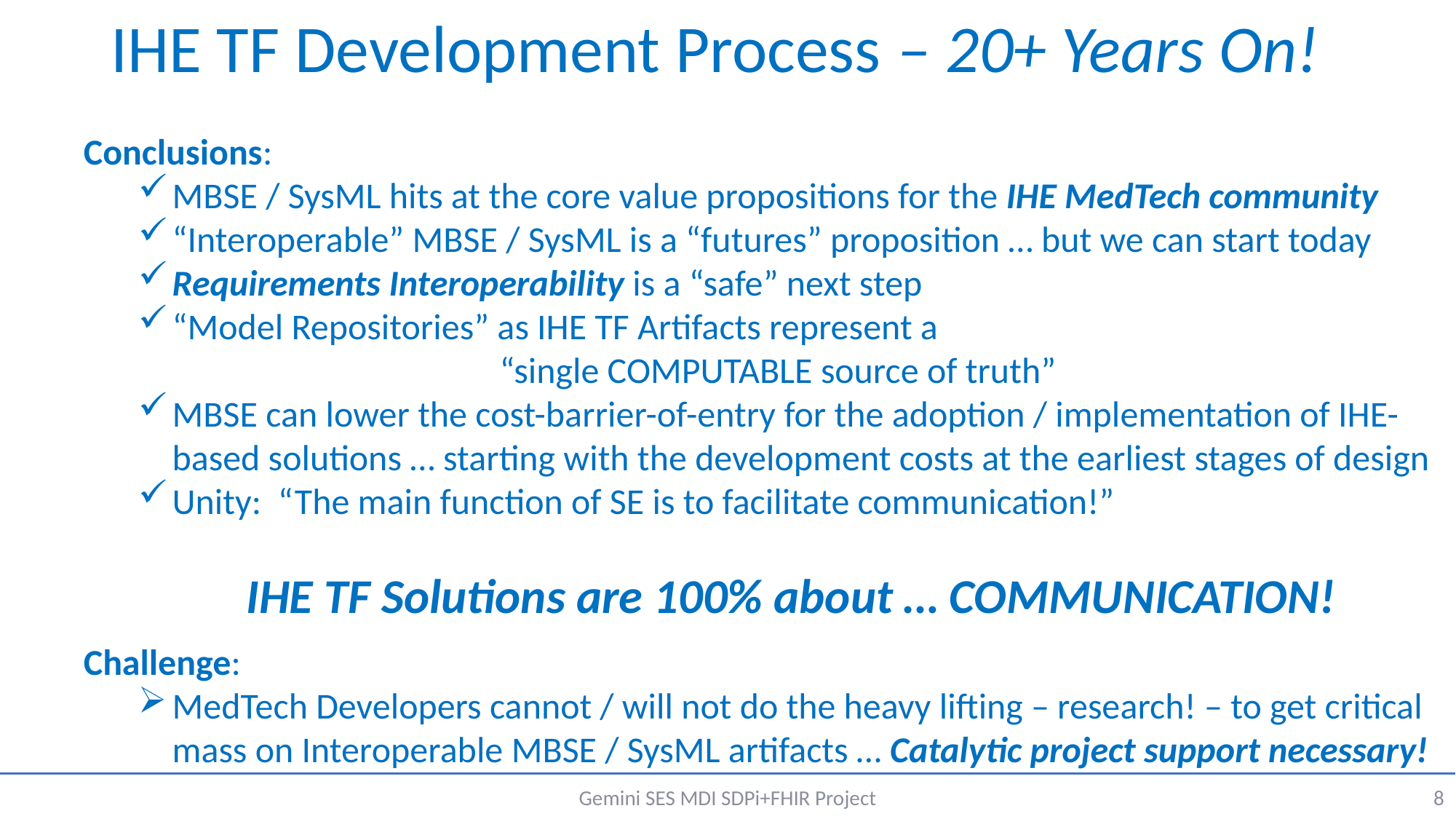

# IHE TF Development Process – 20+ Years On!
Conclusions:
MBSE / SysML hits at the core value propositions for the IHE MedTech community
“Interoperable” MBSE / SysML is a “futures” proposition … but we can start today
Requirements Interoperability is a “safe” next step
“Model Repositories” as IHE TF Artifacts represent a 							“single COMPUTABLE source of truth”
MBSE can lower the cost-barrier-of-entry for the adoption / implementation of IHE-based solutions … starting with the development costs at the earliest stages of design
Unity:  “The main function of SE is to facilitate communication!”
IHE TF Solutions are 100% about … COMMUNICATION!
Challenge:
MedTech Developers cannot / will not do the heavy lifting – research! – to get critical mass on Interoperable MBSE / SysML artifacts … Catalytic project support necessary!
Gemini SES MDI SDPi+FHIR Project
8